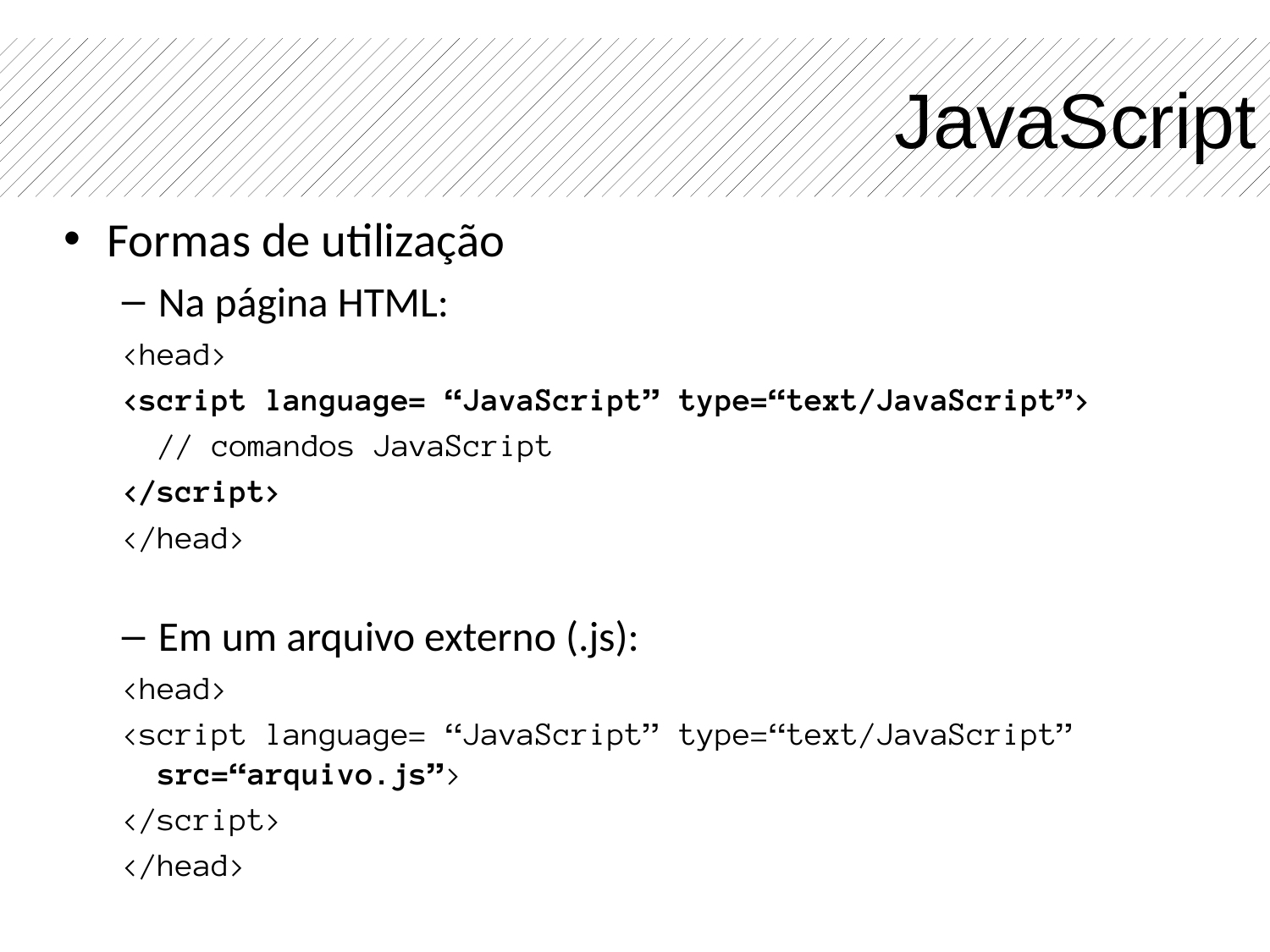

# JavaScript
Formas de utilização
Na página HTML:
<head>
<script language= “JavaScript” type=“text/JavaScript”>
	// comandos JavaScript
</script>
</head>

Em um arquivo externo (.js):
<head>
<script language= “JavaScript” type=“text/JavaScript” src=“arquivo.js”>
</script>
</head>